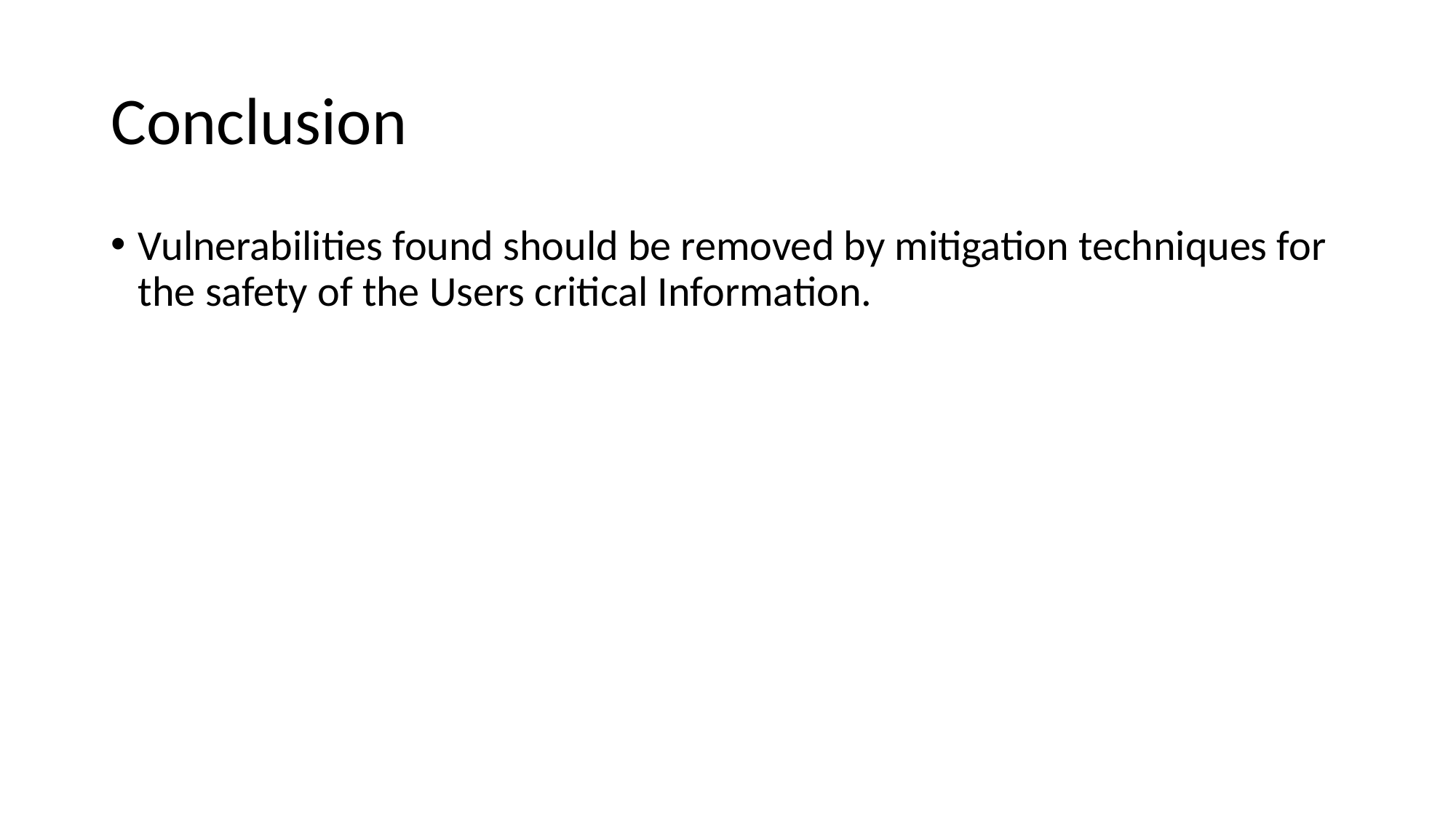

# Conclusion
Vulnerabilities found should be removed by mitigation techniques for the safety of the Users critical Information.